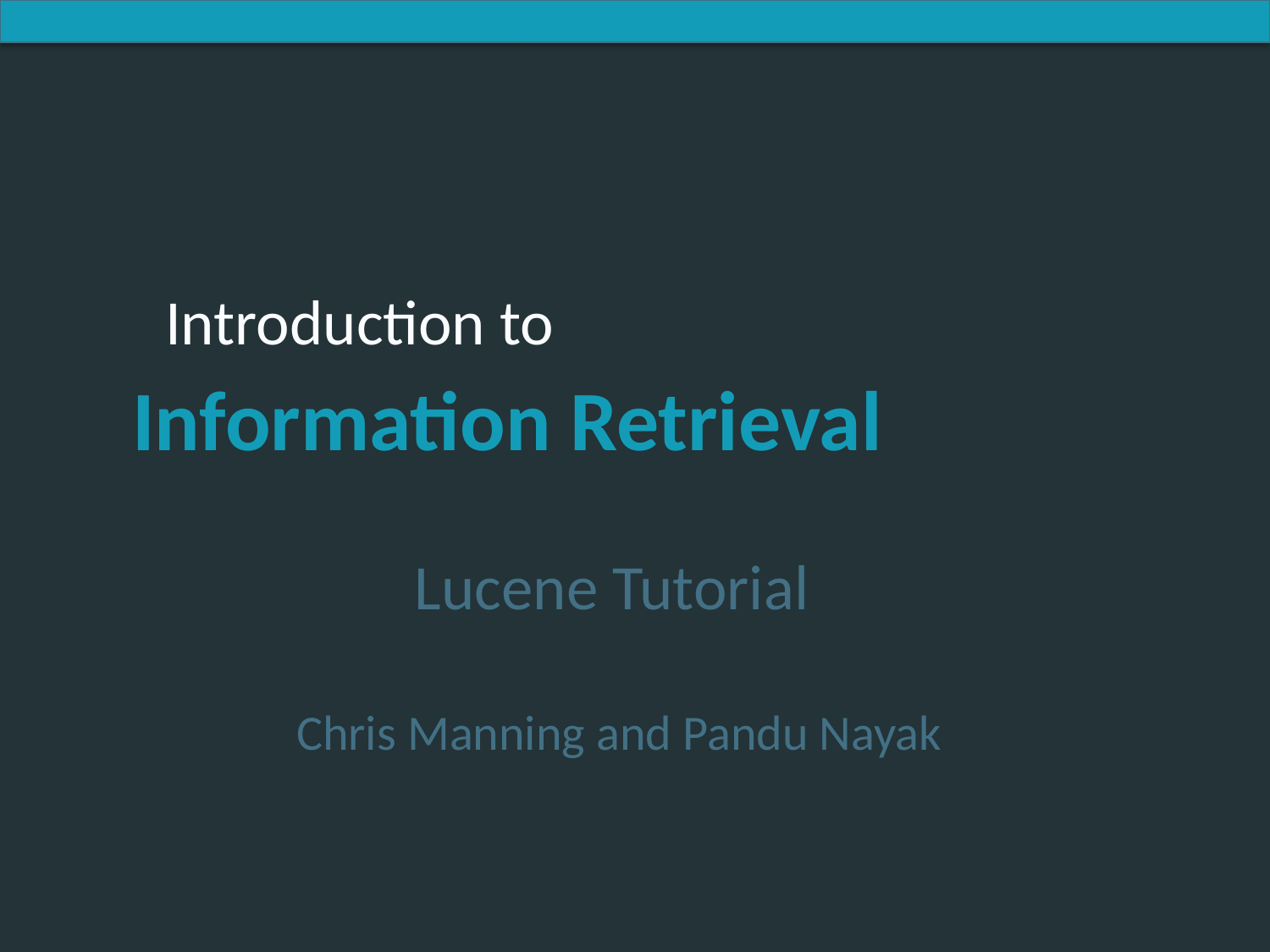

Lucene Tutorial

Chris Manning and Pandu Nayak